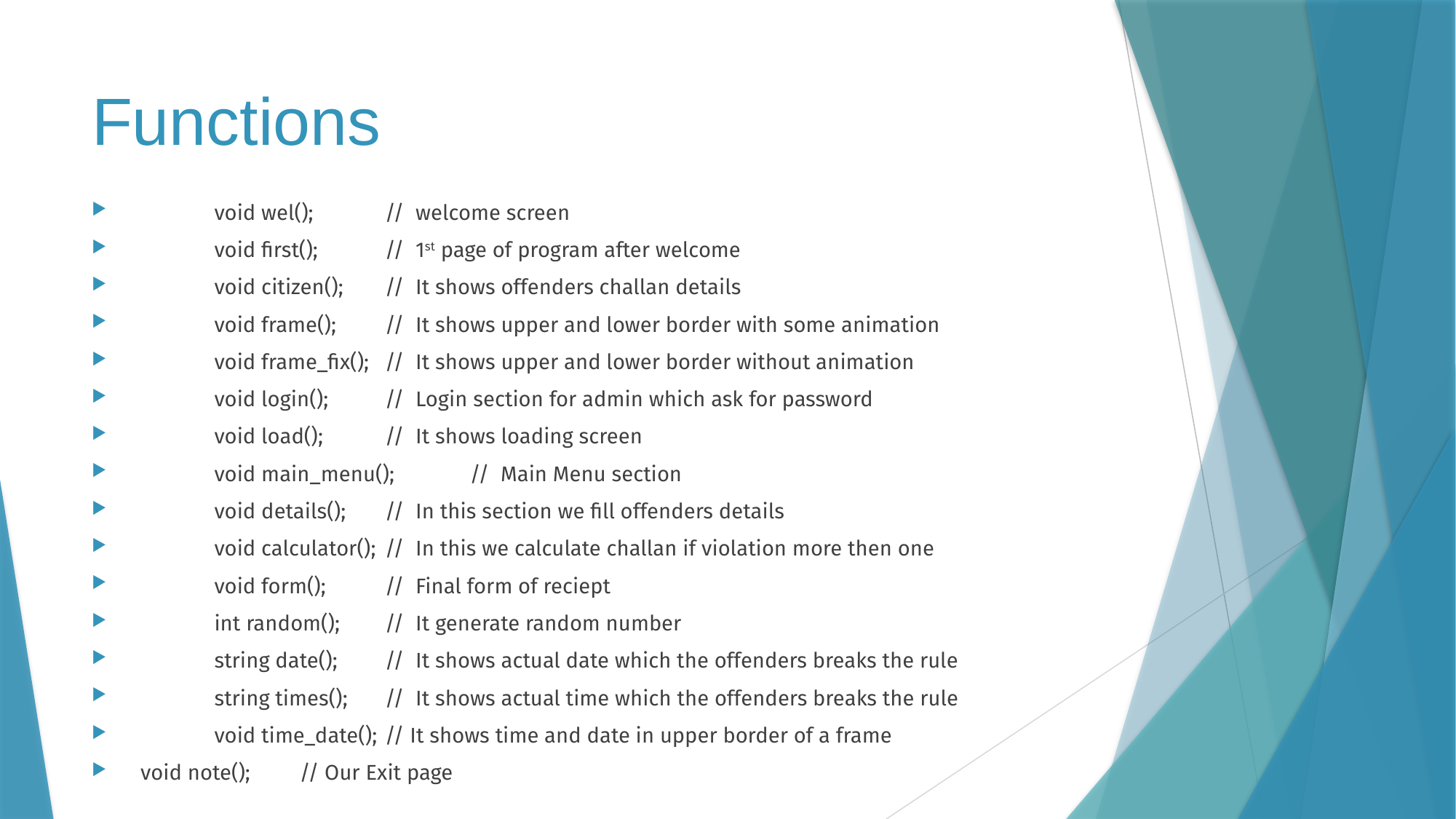

# Functions
	void wel();					//  welcome screen
	void first();					//  1st page of program after welcome
	void citizen();					//  It shows offenders challan details
	void frame();					//  It shows upper and lower border with some animation
	void frame_fix();				//  It shows upper and lower border without animation
	void login();					//  Login section for admin which ask for password
	void load();					//  It shows loading screen
	void main_menu();				//  Main Menu section
	void details();					//  In this section we fill offenders details
	void calculator();				//  In this we calculate challan if violation more then one
	void form();					//  Final form of reciept
	int random();					//  It generate random number
	string date();					//  It shows actual date which the offenders breaks the rule
	string times();					//  It shows actual time which the offenders breaks the rule
	void time_date();				// It shows time and date in upper border of a frame
  void note();					// Our Exit page